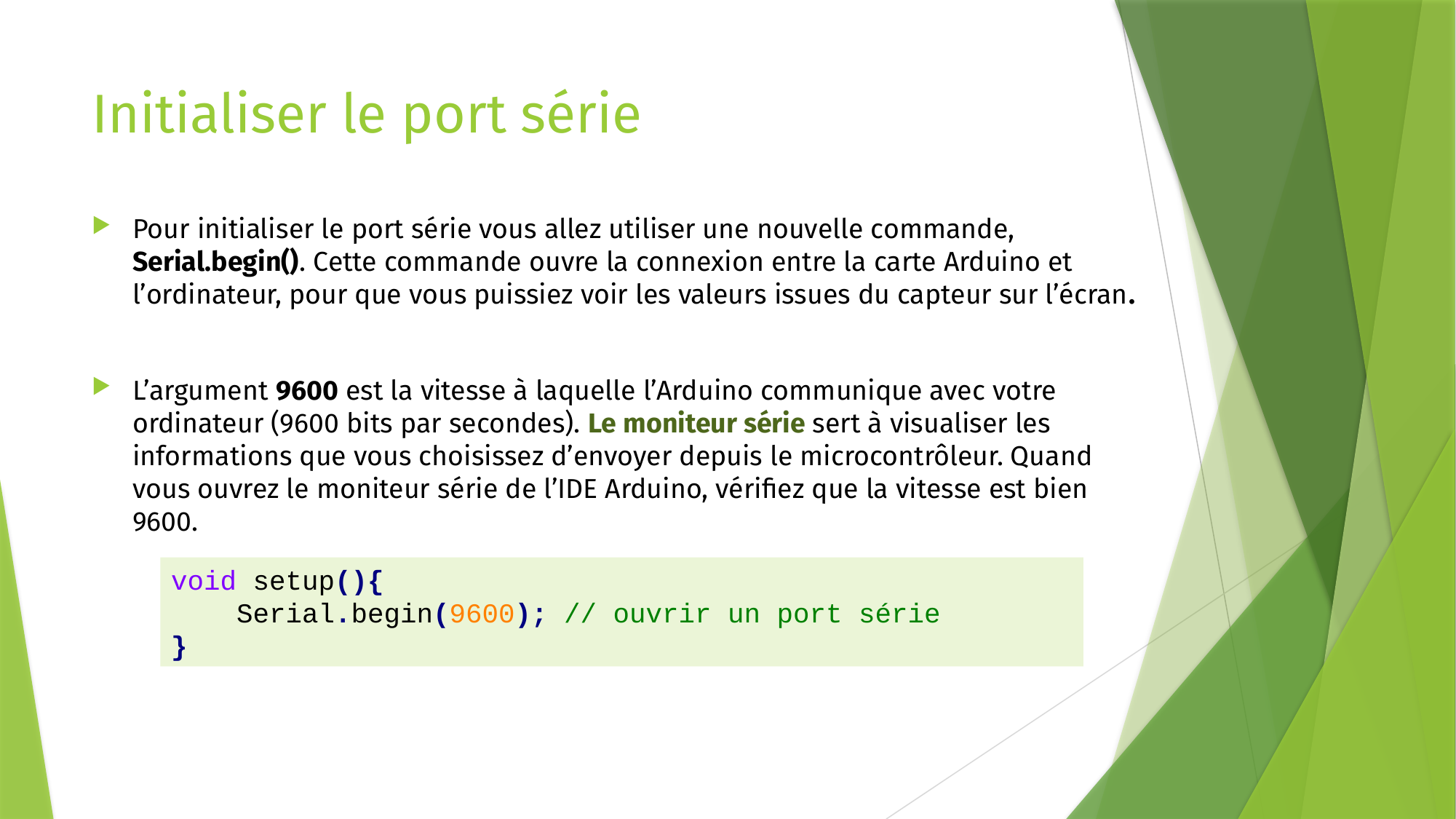

# Initialiser le port série
Pour initialiser le port série vous allez utiliser une nouvelle commande, Serial.begin(). Cette commande ouvre la connexion entre la carte Arduino et l’ordinateur, pour que vous puissiez voir les valeurs issues du capteur sur l’écran.

L’argument 9600 est la vitesse à laquelle l’Arduino communique avec votre ordinateur (9600 bits par secondes). Le moniteur série sert à visualiser les informations que vous choisissez d’envoyer depuis le microcontrôleur. Quand vous ouvrez le moniteur série de l’IDE Arduino, vérifiez que la vitesse est bien 9600.
void setup(){
    Serial.begin(9600); // ouvrir un port série
}